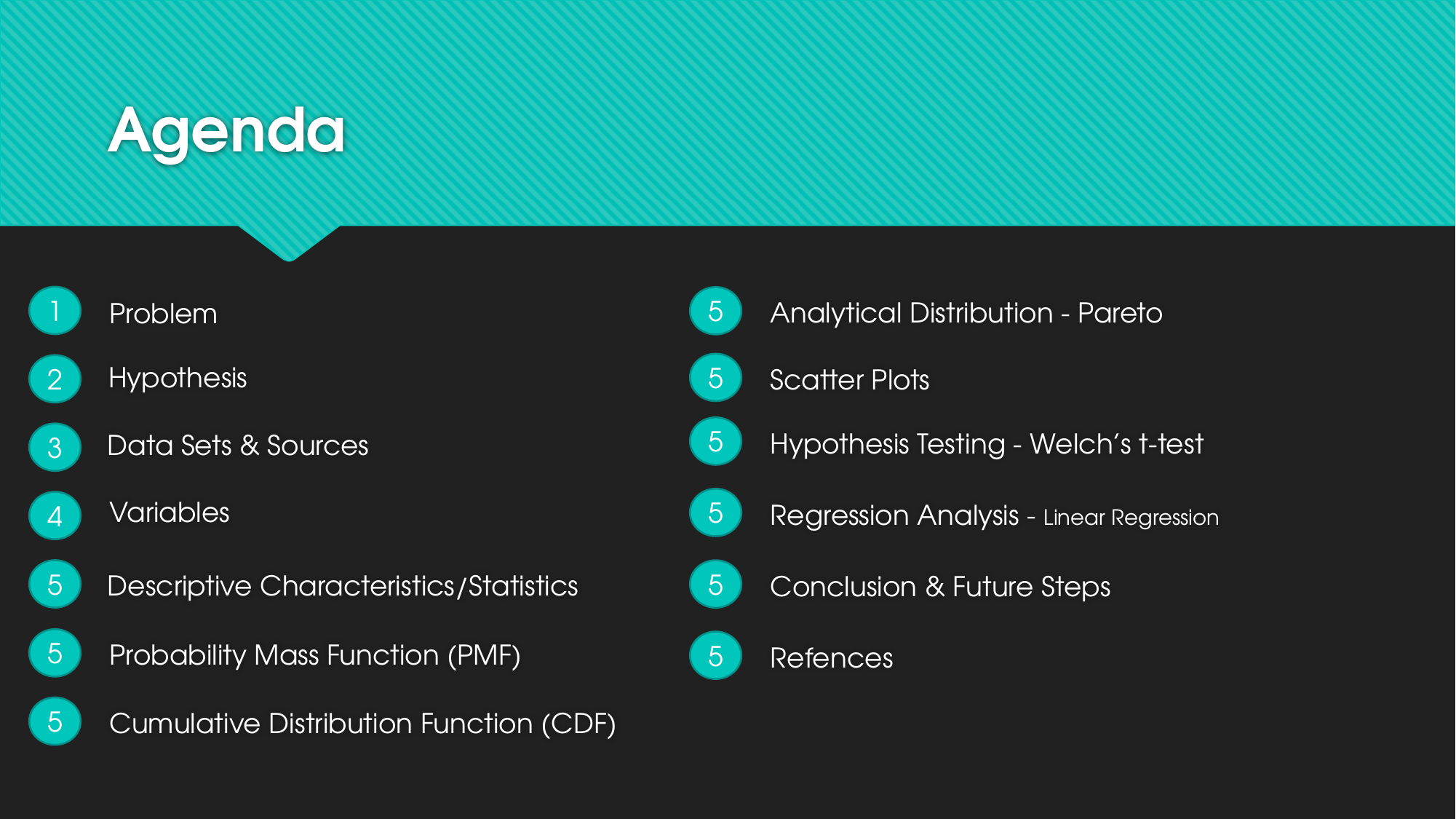

# Agenda
1
5
Analytical Distribution - Pareto
Problem
Hypothesis
5
2
Scatter Plots
5
Hypothesis Testing - Welch’s t-test
Data Sets & Sources
3
Variables
5
Regression Analysis - Linear Regression
4
5
5
Descriptive Characteristics/Statistics
Conclusion & Future Steps
5
Probability Mass Function (PMF)
5
Refences
5
Cumulative Distribution Function (CDF)